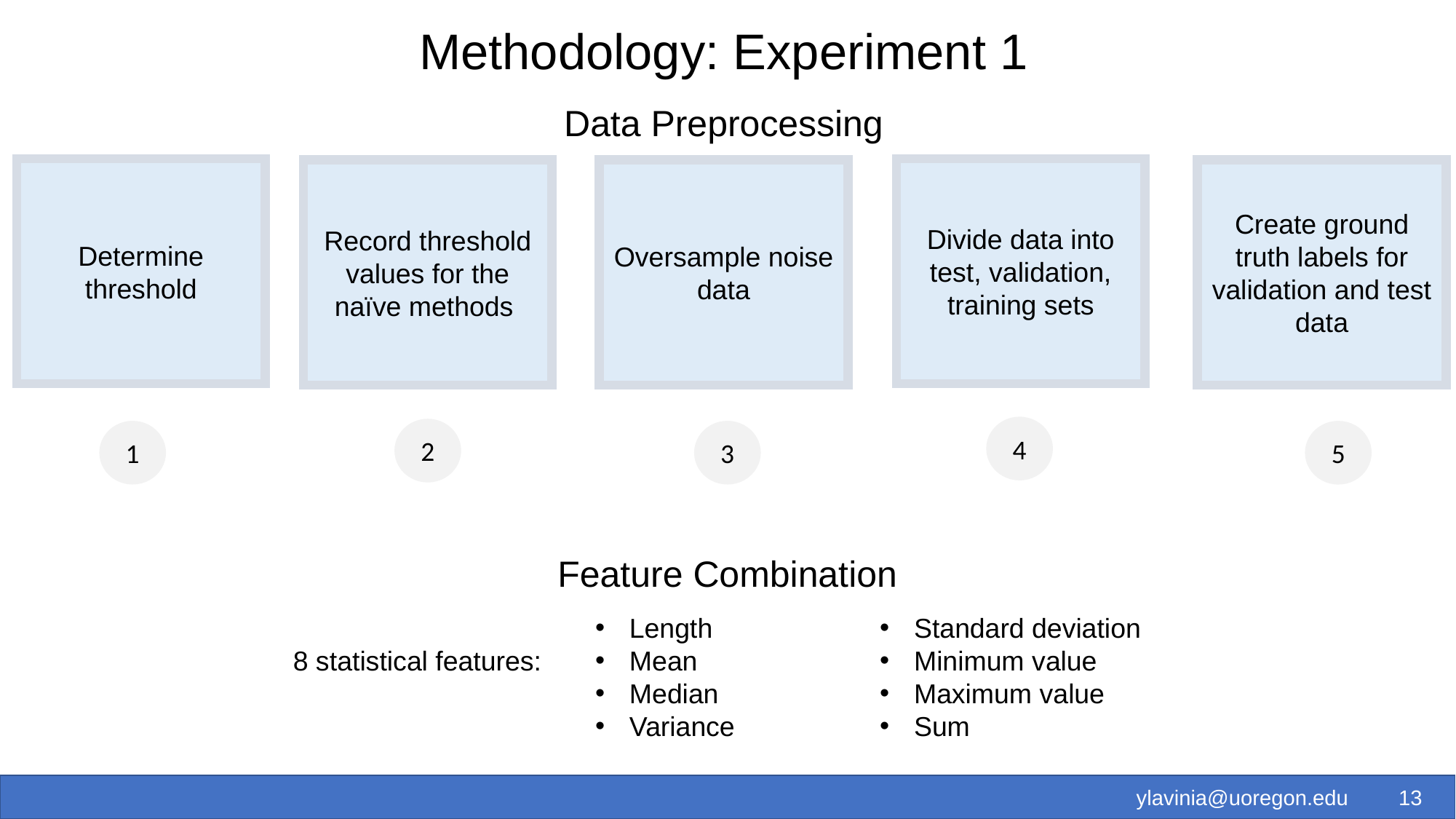

# Methodology: Experiment 1
Data Preprocessing
Divide data into test, validation, training sets
Determine threshold
Record threshold values for the naïve methods
Oversample noise data
Create ground truth labels for validation and test data
4
2
1
3
5
Feature Combination
Length
Mean
Median
Variance
Standard deviation
Minimum value
Maximum value
Sum
8 statistical features:
13

13
ylavinia@uoregon.edu